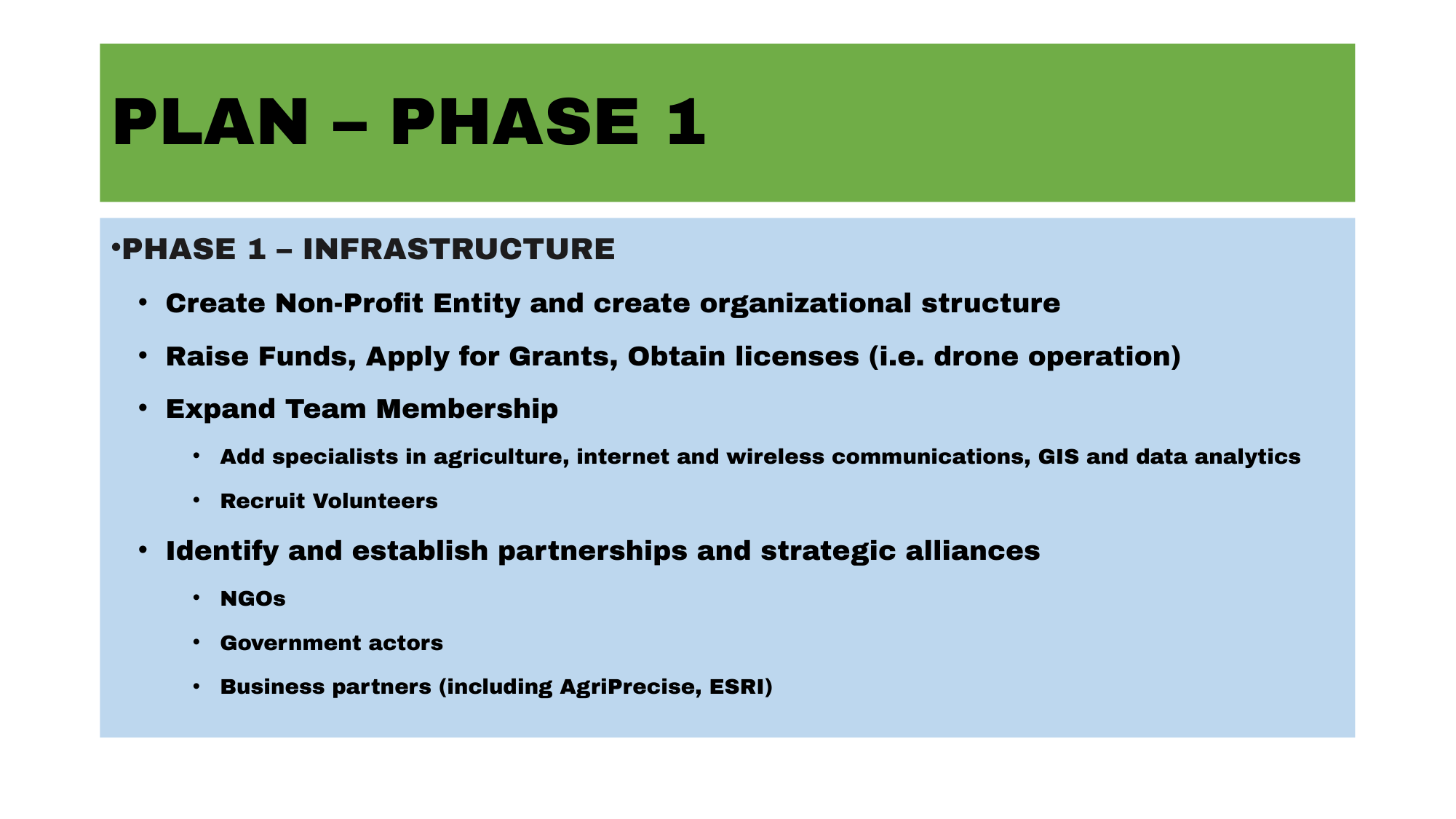

# PLAN – PHASE 1
PHASE 1 – INFRASTRUCTURE
Create Non-Profit Entity and create organizational structure
Raise Funds, Apply for Grants, Obtain licenses (i.e. drone operation)
Expand Team Membership
Add specialists in agriculture, internet and wireless communications, GIS and data analytics
Recruit Volunteers
Identify and establish partnerships and strategic alliances
NGOs
Government actors
Business partners (including AgriPrecise, ESRI)